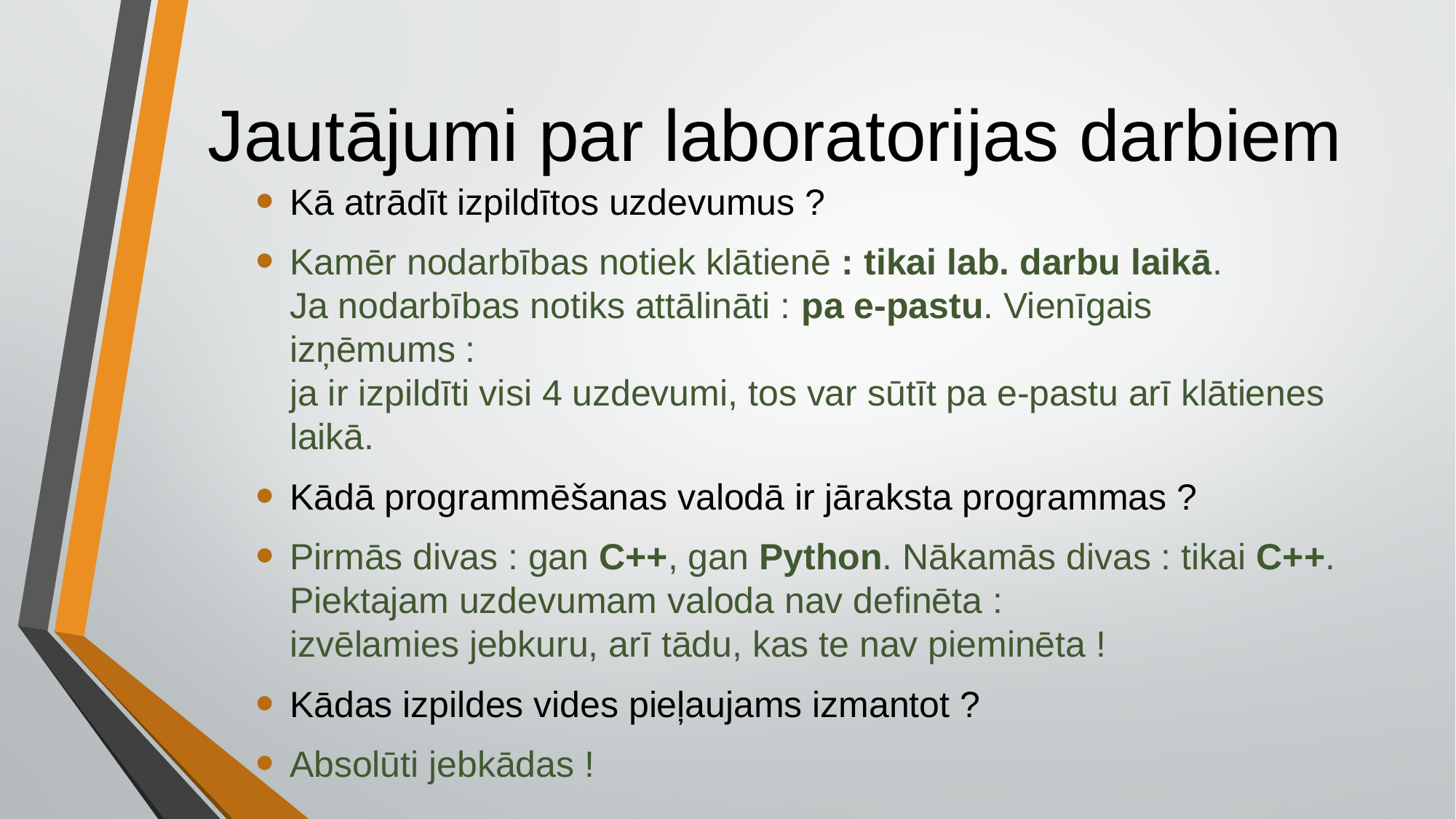

# Jautājumi par laboratorijas darbiem
Kā atrādīt izpildītos uzdevumus ?
Kamēr nodarbības notiek klātienē : tikai lab. darbu laikā.
Ja nodarbības notiks attālināti : pa e-pastu. Vienīgais izņēmums :
ja ir izpildīti visi 4 uzdevumi, tos var sūtīt pa e-pastu arī klātienes laikā.
Kādā programmēšanas valodā ir jāraksta programmas ?
Pirmās divas : gan C++, gan Python. Nākamās divas : tikai C++. Piektajam uzdevumam valoda nav definēta :
izvēlamies jebkuru, arī tādu, kas te nav pieminēta !
Kādas izpildes vides pieļaujams izmantot ?
Absolūti jebkādas !